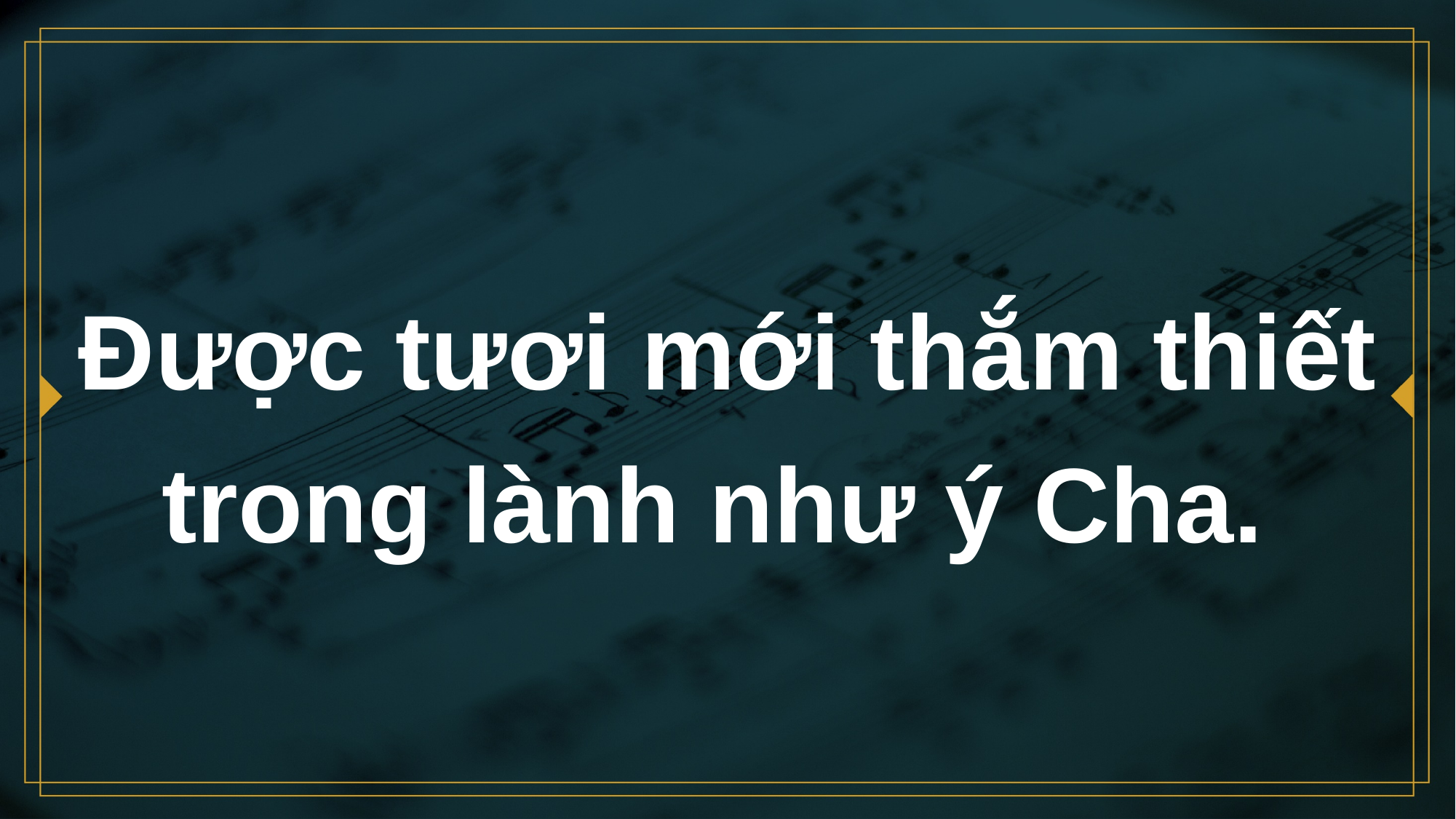

# Được tươi mới thắm thiết trong lành như ý Cha.